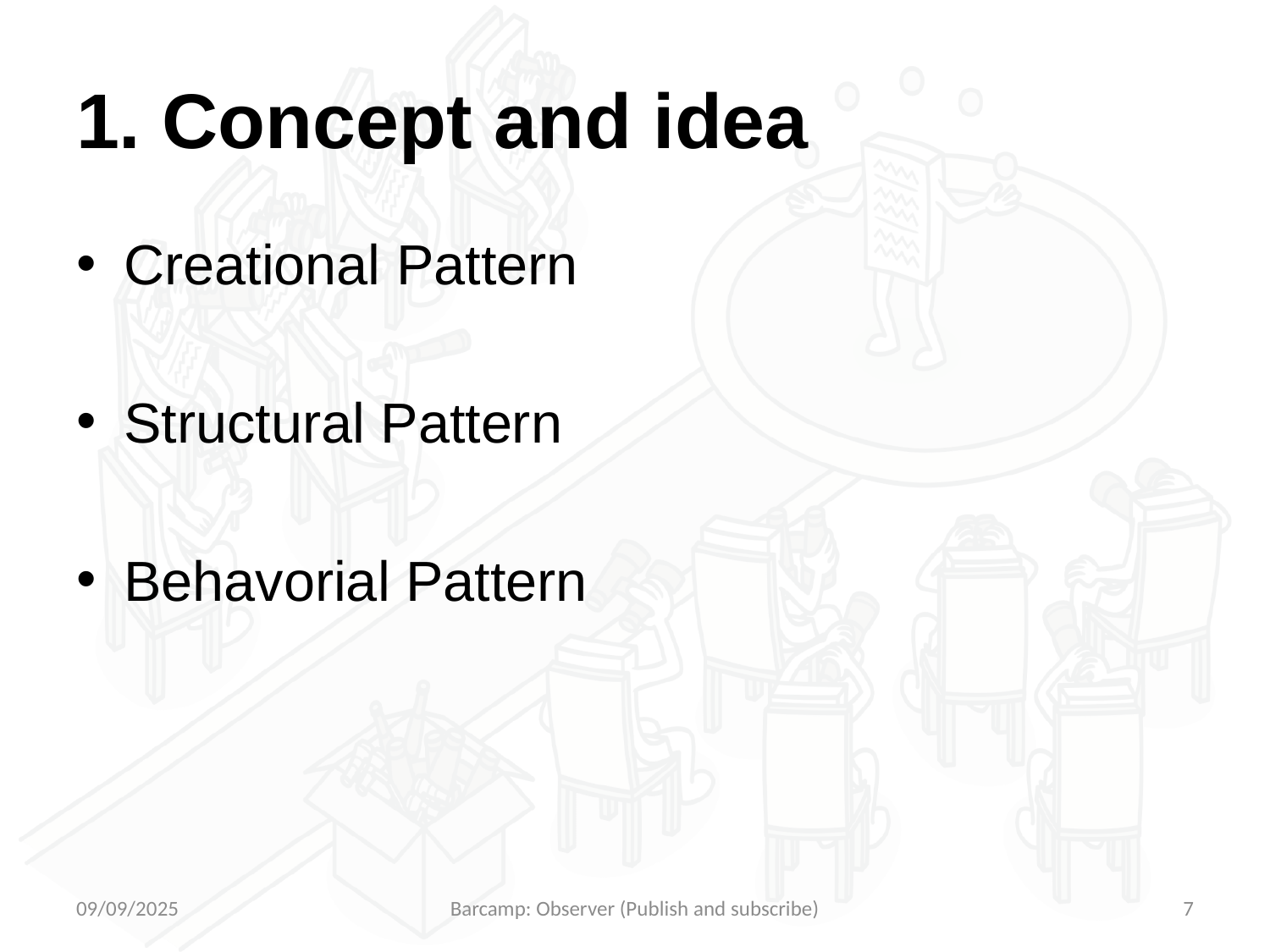

# 1. Concept and idea
Creational Pattern

Structural Pattern

Behavorial Pattern
09/09/2025
Barcamp: Observer (Publish and subscribe)
7